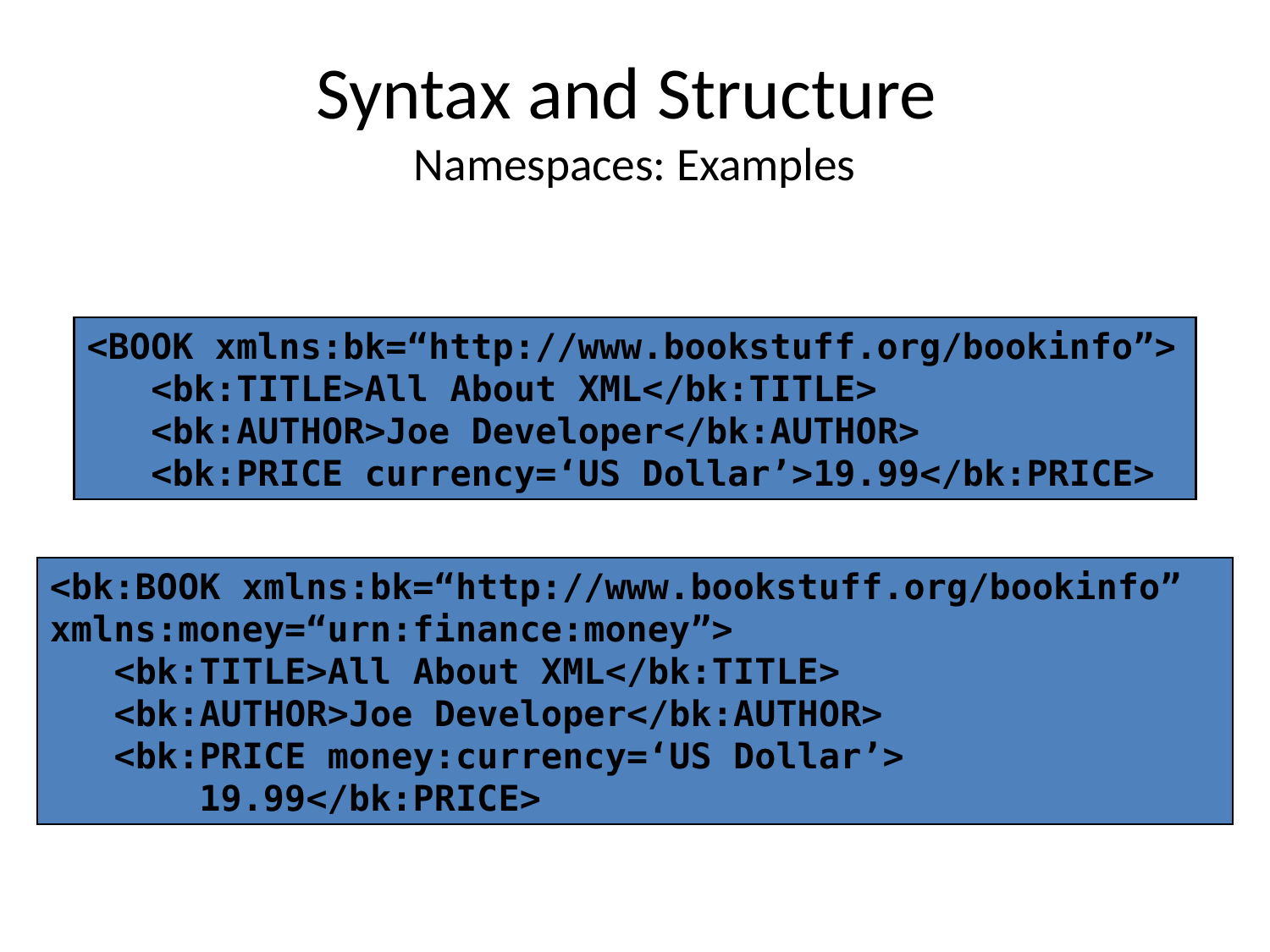

# Syntax and Structure Namespaces: Examples
<BOOK xmlns:bk=“http://www.bookstuff.org/bookinfo”>
   <bk:TITLE>All About XML</bk:TITLE>
   <bk:AUTHOR>Joe Developer</bk:AUTHOR>
   <bk:PRICE currency=‘US Dollar’>19.99</bk:PRICE>
<bk:BOOK xmlns:bk=“http://www.bookstuff.org/bookinfo”	xmlns:money=“urn:finance:money”>
   <bk:TITLE>All About XML</bk:TITLE>
   <bk:AUTHOR>Joe Developer</bk:AUTHOR>
   <bk:PRICE money:currency=‘US Dollar’>
       19.99</bk:PRICE>